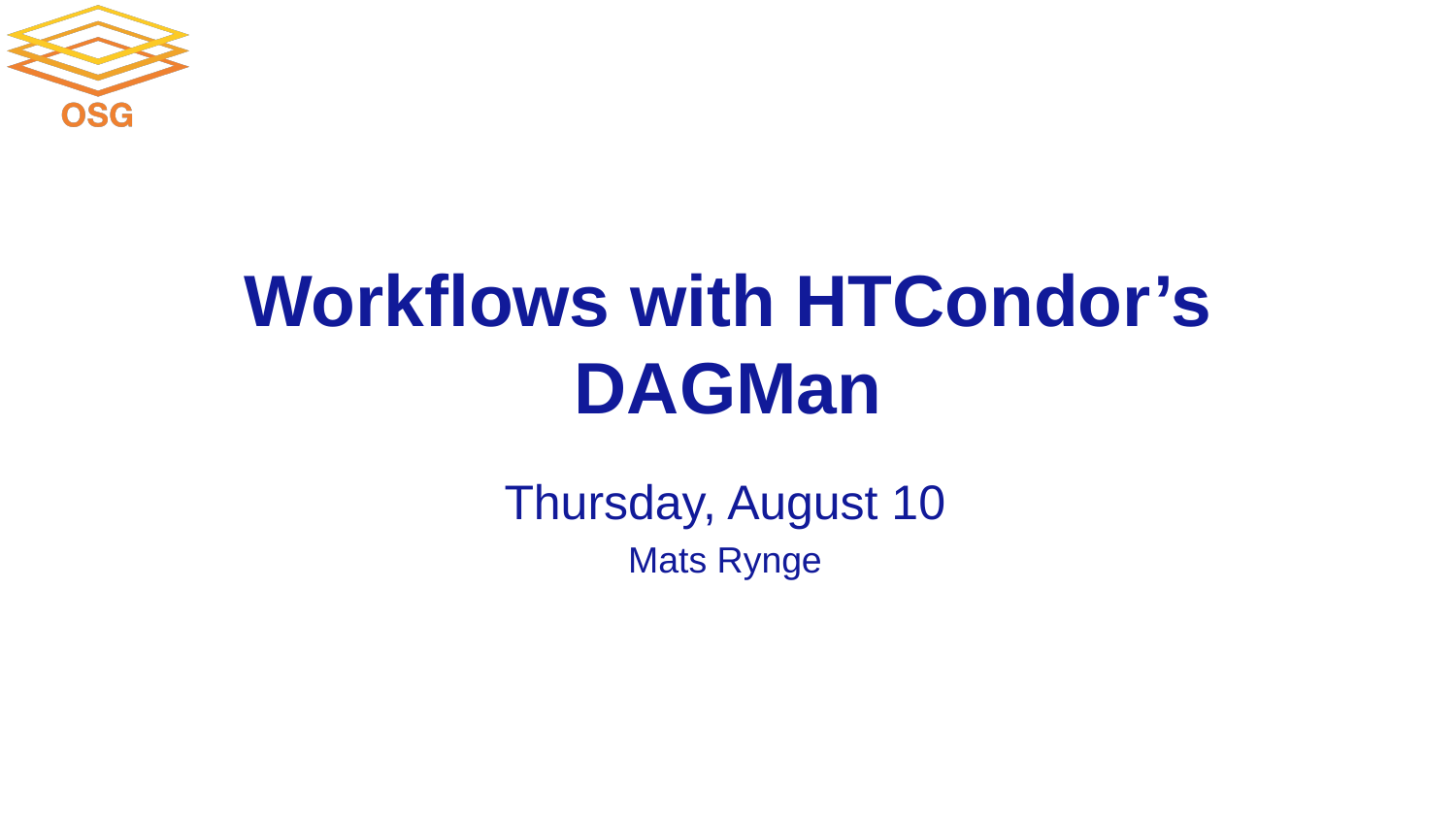

# Workflows with HTCondor’s DAGMan
Thursday, August 10
Mats Rynge